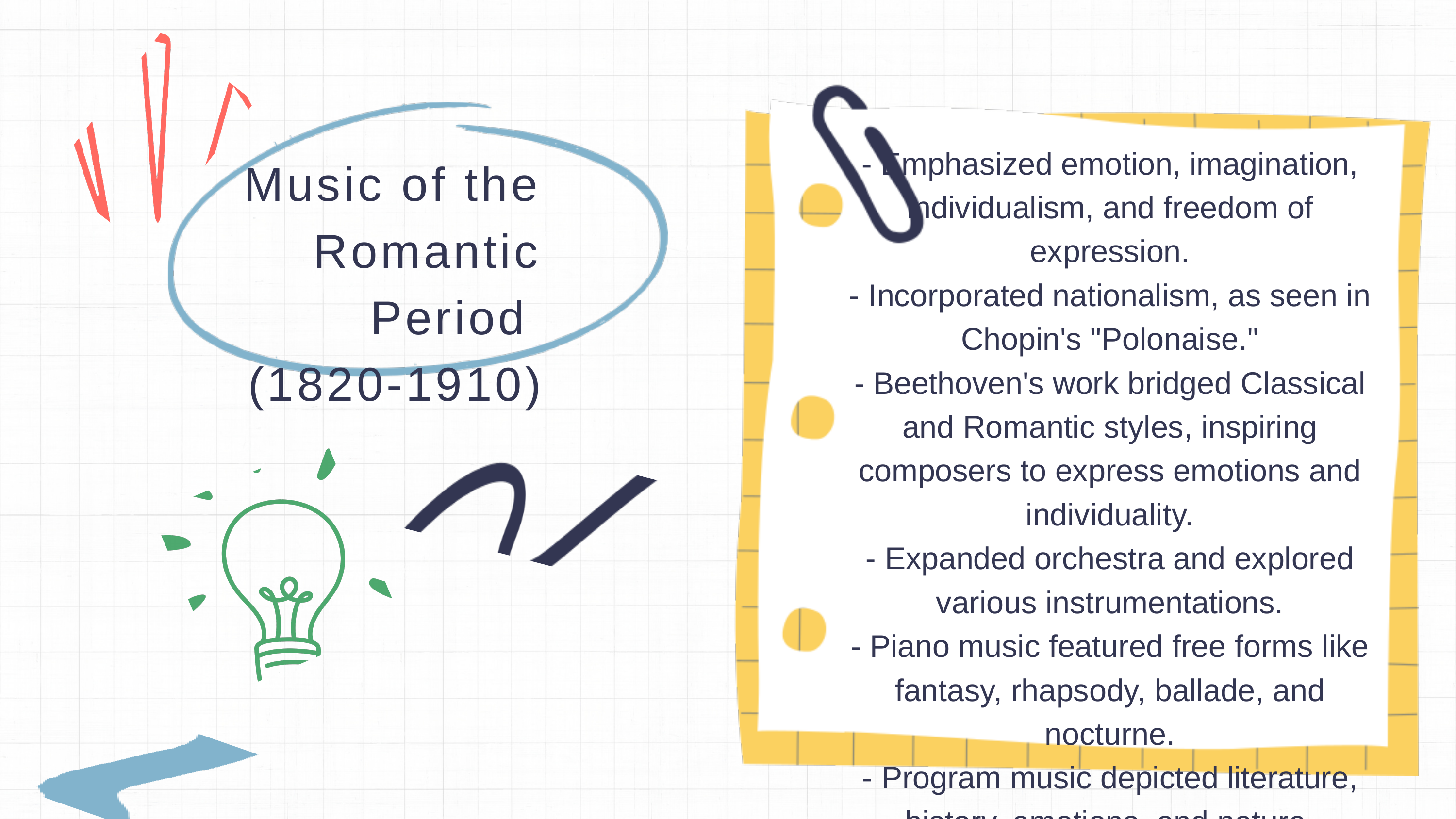

- Emphasized emotion, imagination, individualism, and freedom of expression.
- Incorporated nationalism, as seen in Chopin's "Polonaise."
- Beethoven's work bridged Classical and Romantic styles, inspiring composers to express emotions and individuality.
- Expanded orchestra and explored various instrumentations.
- Piano music featured free forms like fantasy, rhapsody, ballade, and nocturne.
- Program music depicted literature, history, emotions, and nature.
Music of the
Romantic Period
(1820-1910)